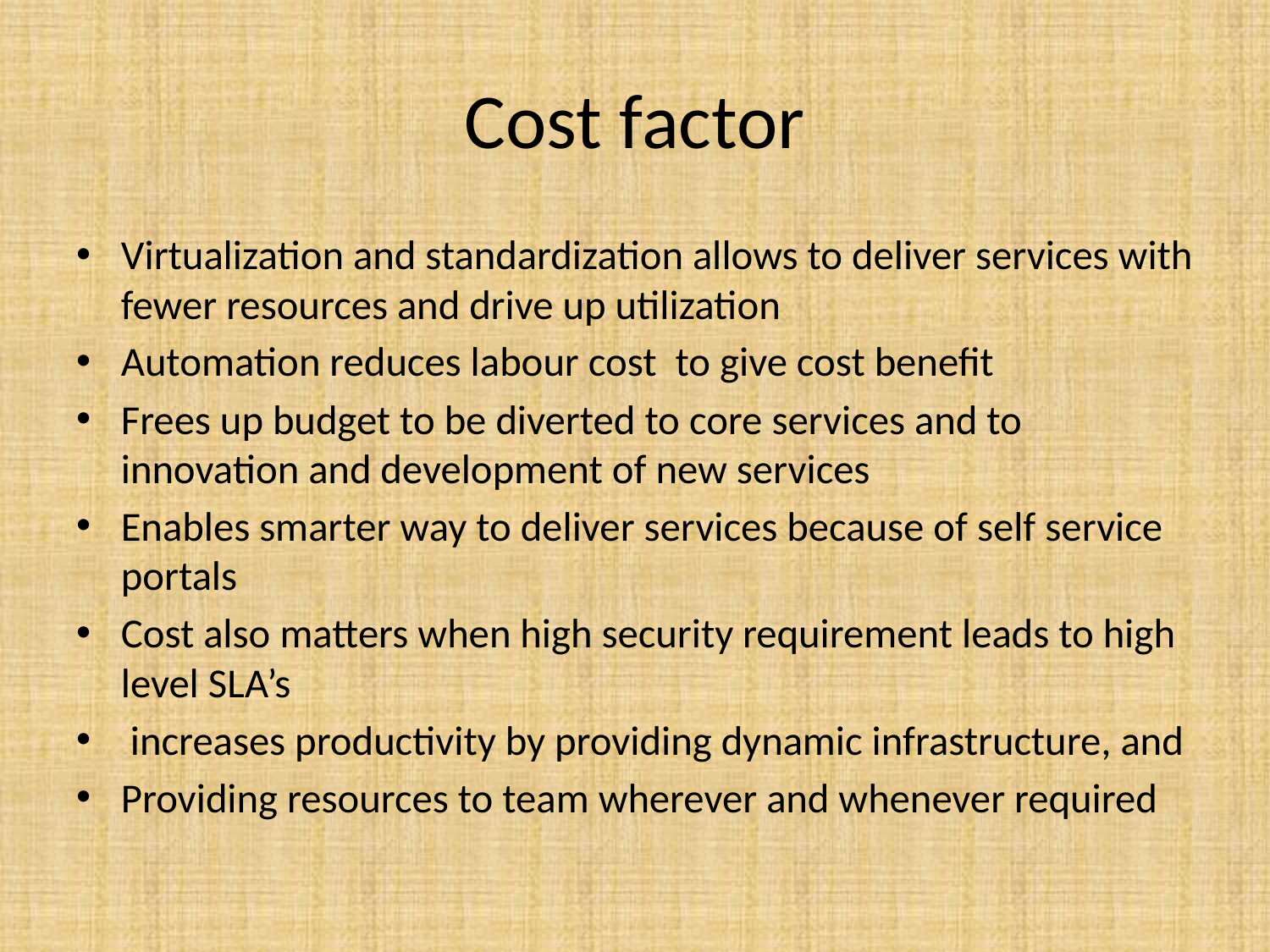

# Cost factor
Virtualization and standardization allows to deliver services with fewer resources and drive up utilization
Automation reduces labour cost  to give cost benefit
Frees up budget to be diverted to core services and to innovation and development of new services
Enables smarter way to deliver services because of self service portals
Cost also matters when high security requirement leads to high level SLA’s
 increases productivity by providing dynamic infrastructure, and
Providing resources to team wherever and whenever required